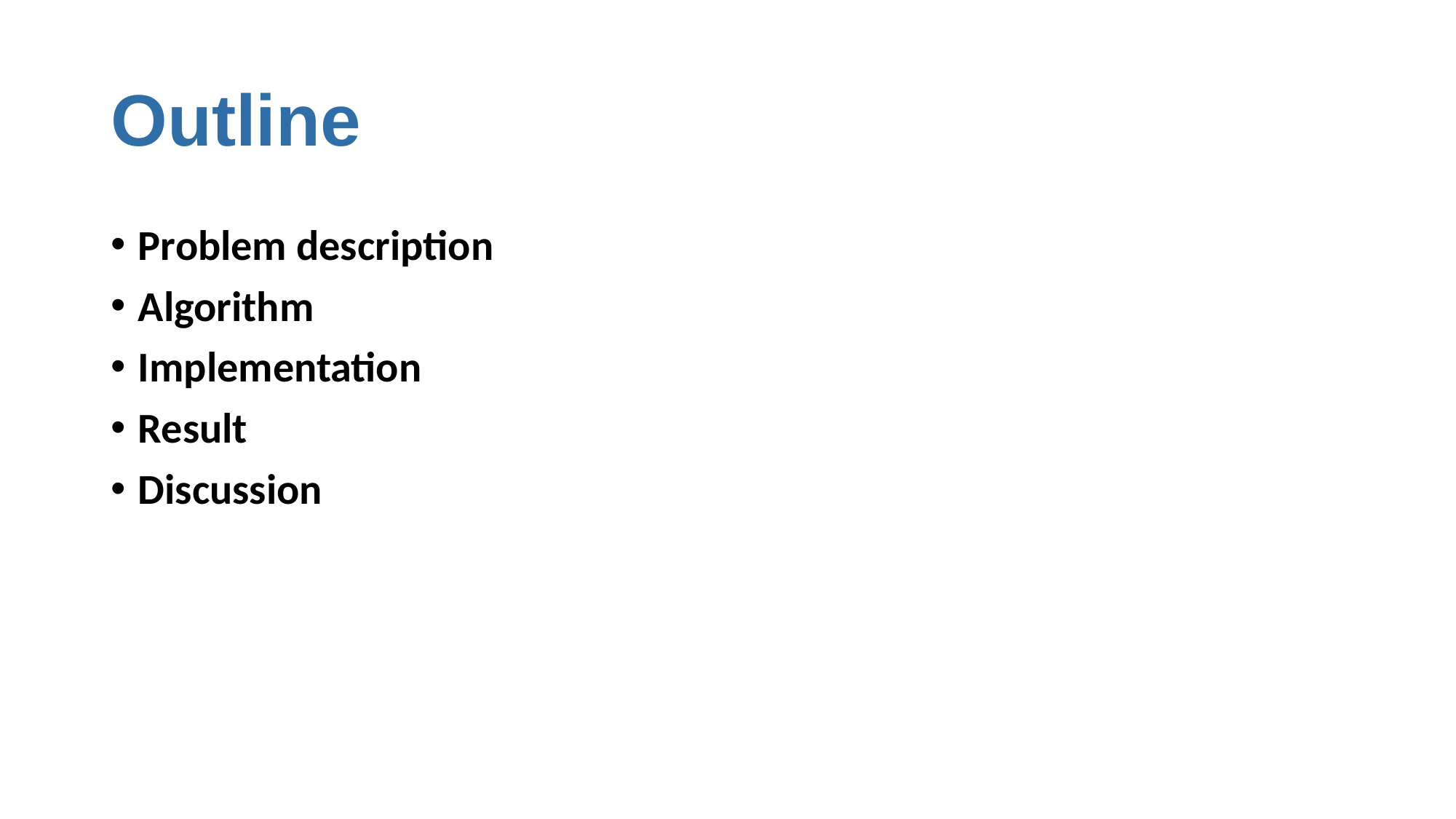

# Outline
Problem description
Algorithm
Implementation
Result
Discussion